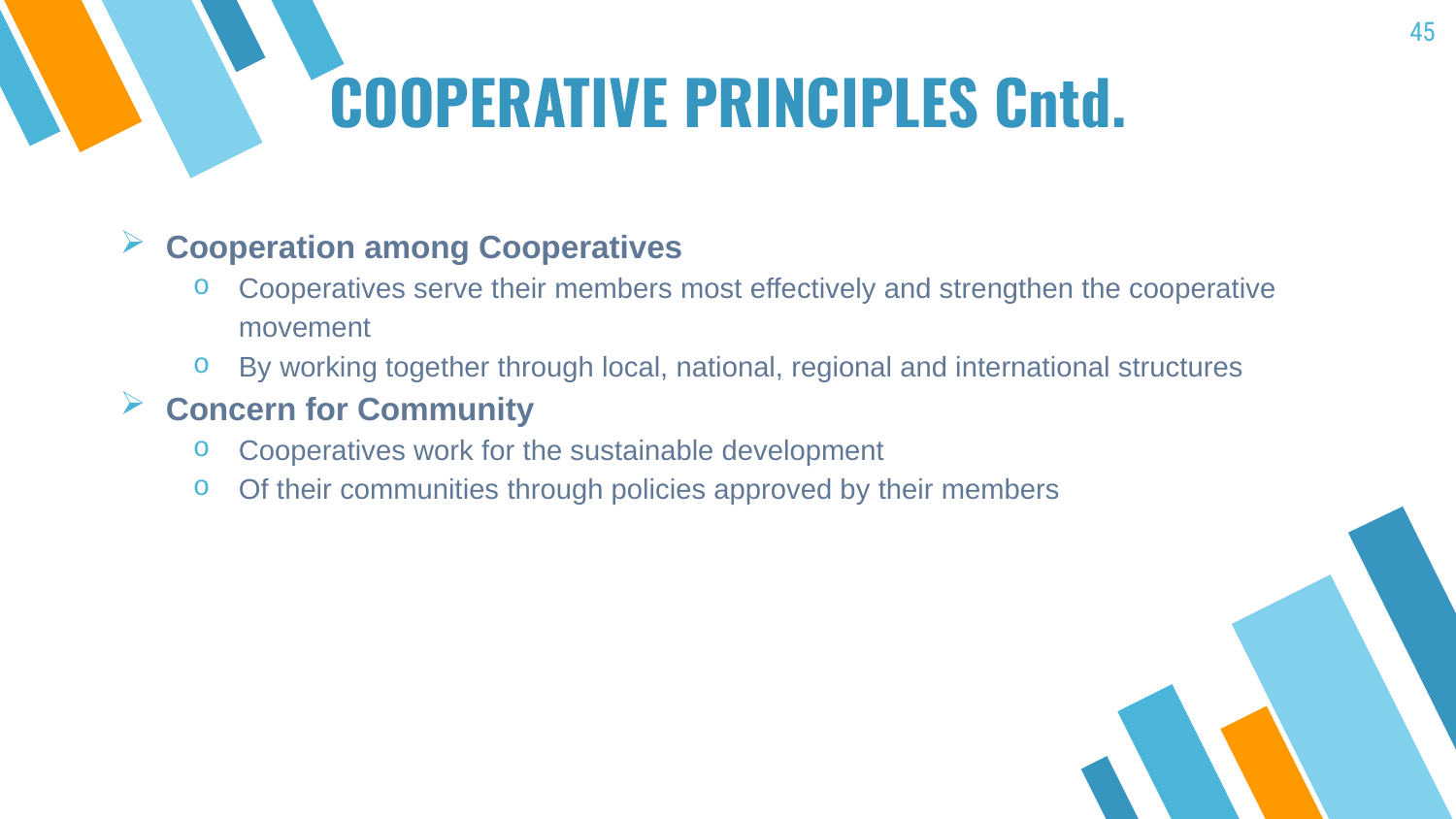

45
COOPERATIVE PRINCIPLES Cntd.
Cooperation among Cooperatives
Cooperatives serve their members most effectively and strengthen the cooperative movement
By working together through local, national, regional and international structures
Concern for Community
Cooperatives work for the sustainable development
Of their communities through policies approved by their members